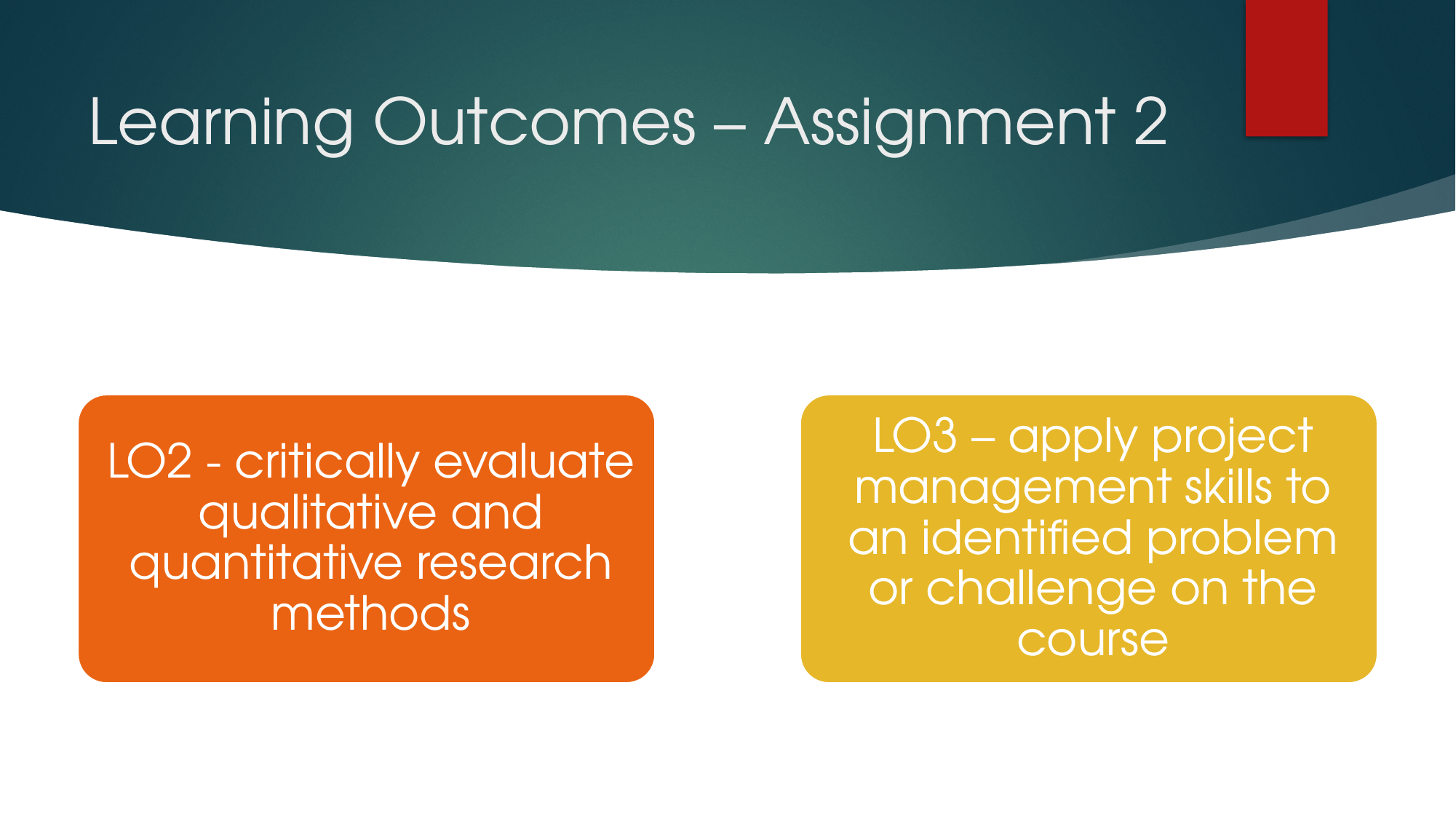

# Learning Outcomes – Assignment 2

LO2 - critically evaluate qualitative and quantitative research methods
LO3 – apply project management skills to an identified problem or challenge on the course